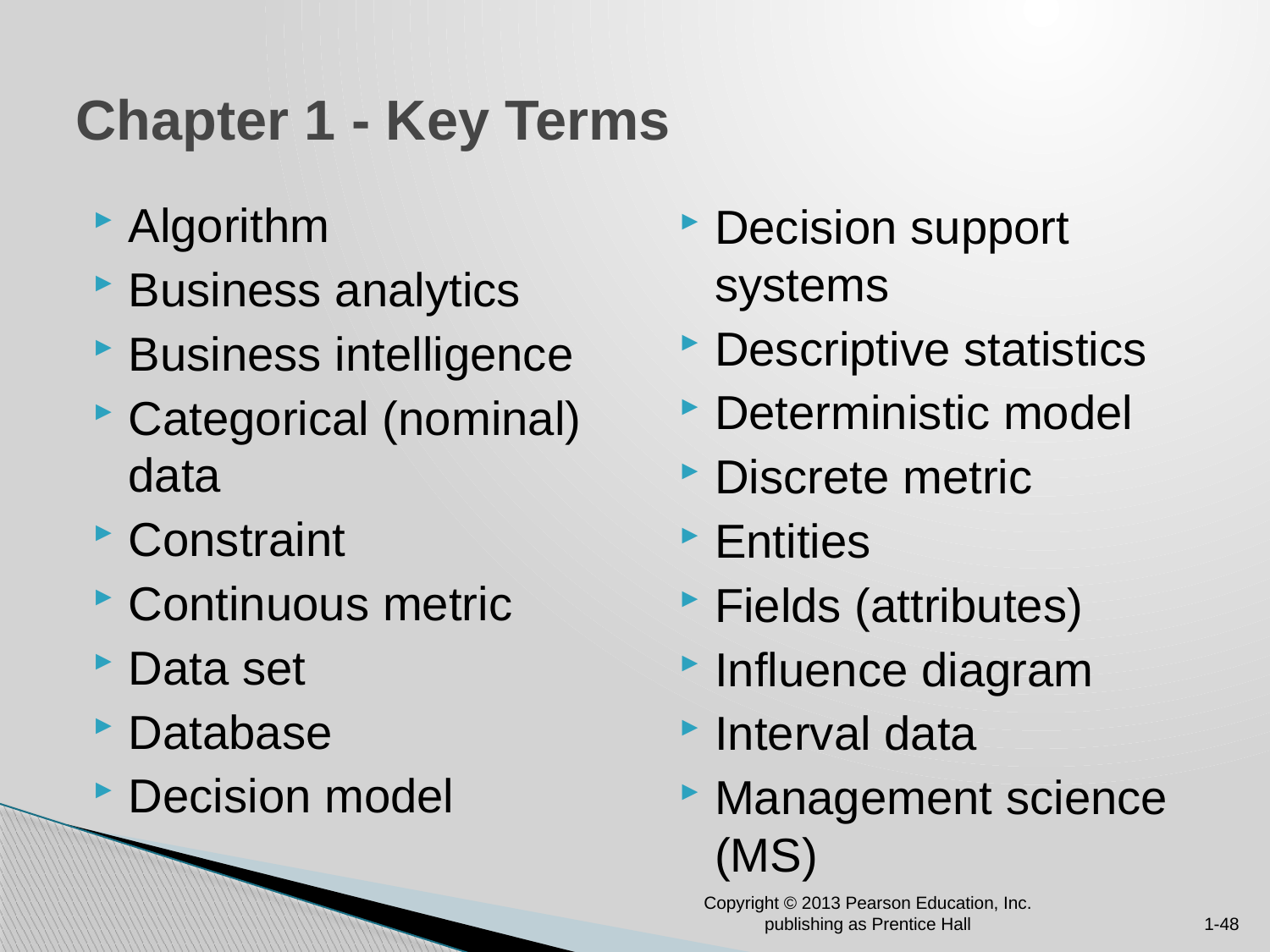

# Chapter 1 - Key Terms
Algorithm
Business analytics
Business intelligence
Categorical (nominal) data
Constraint
Continuous metric
Data set
Database
Decision model

Decision support systems
Descriptive statistics
Deterministic model
Discrete metric
Entities
Fields (attributes)
Influence diagram
Interval data
Management science (MS)

Copyright © 2013 Pearson Education, Inc. publishing as Prentice Hall
1-48